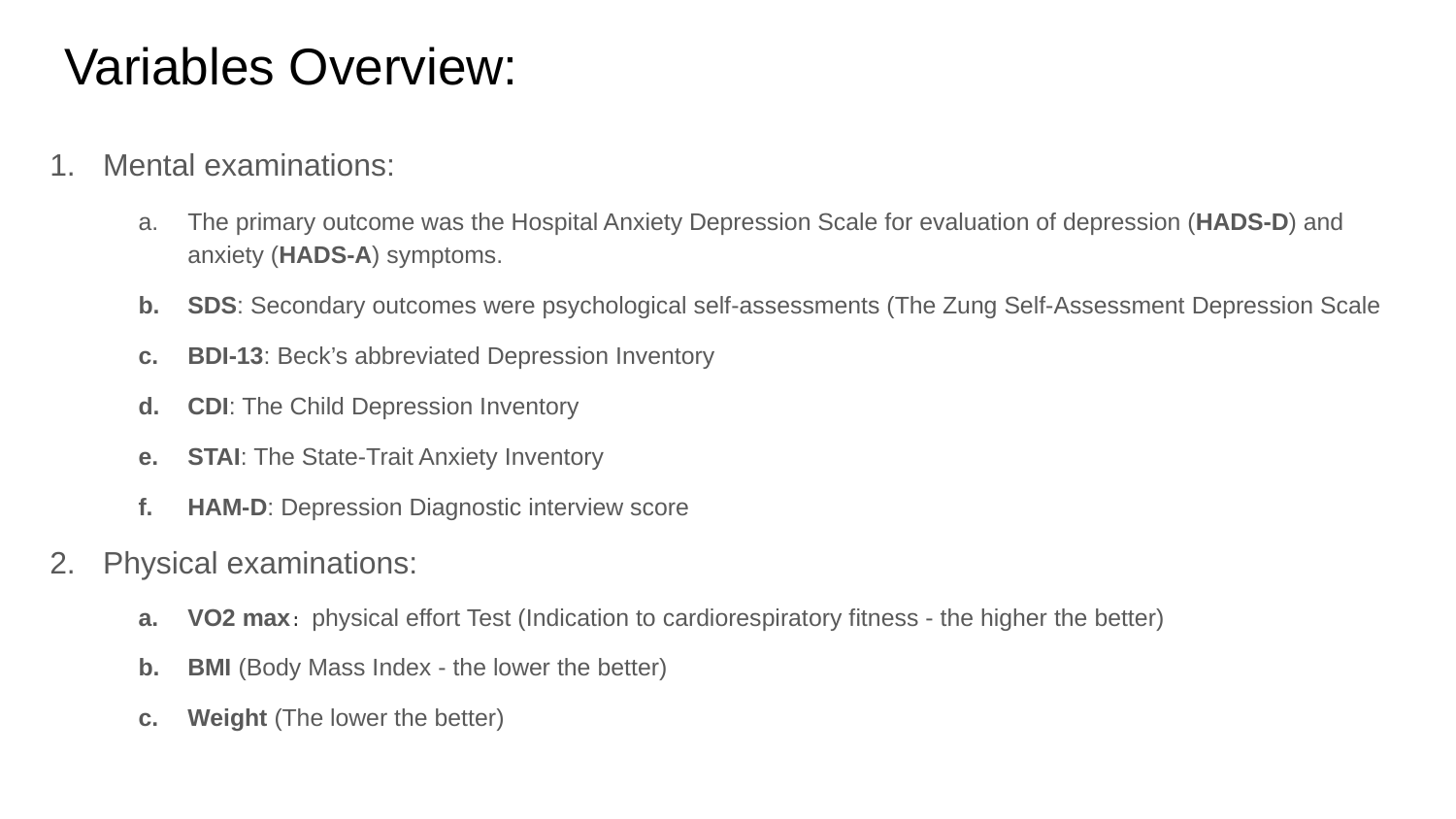

# Variables Overview:
Mental examinations:
The primary outcome was the Hospital Anxiety Depression Scale for evaluation of depression (HADS-D) and anxiety (HADS-A) symptoms.
SDS: Secondary outcomes were psychological self-assessments (The Zung Self-Assessment Depression Scale
BDI-13: Beck’s abbreviated Depression Inventory
CDI: The Child Depression Inventory
STAI: The State-Trait Anxiety Inventory
HAM-D: Depression Diagnostic interview score
Physical examinations:
VO2 max: physical effort Test (Indication to cardiorespiratory fitness - the higher the better)
BMI (Body Mass Index - the lower the better)
Weight (The lower the better)